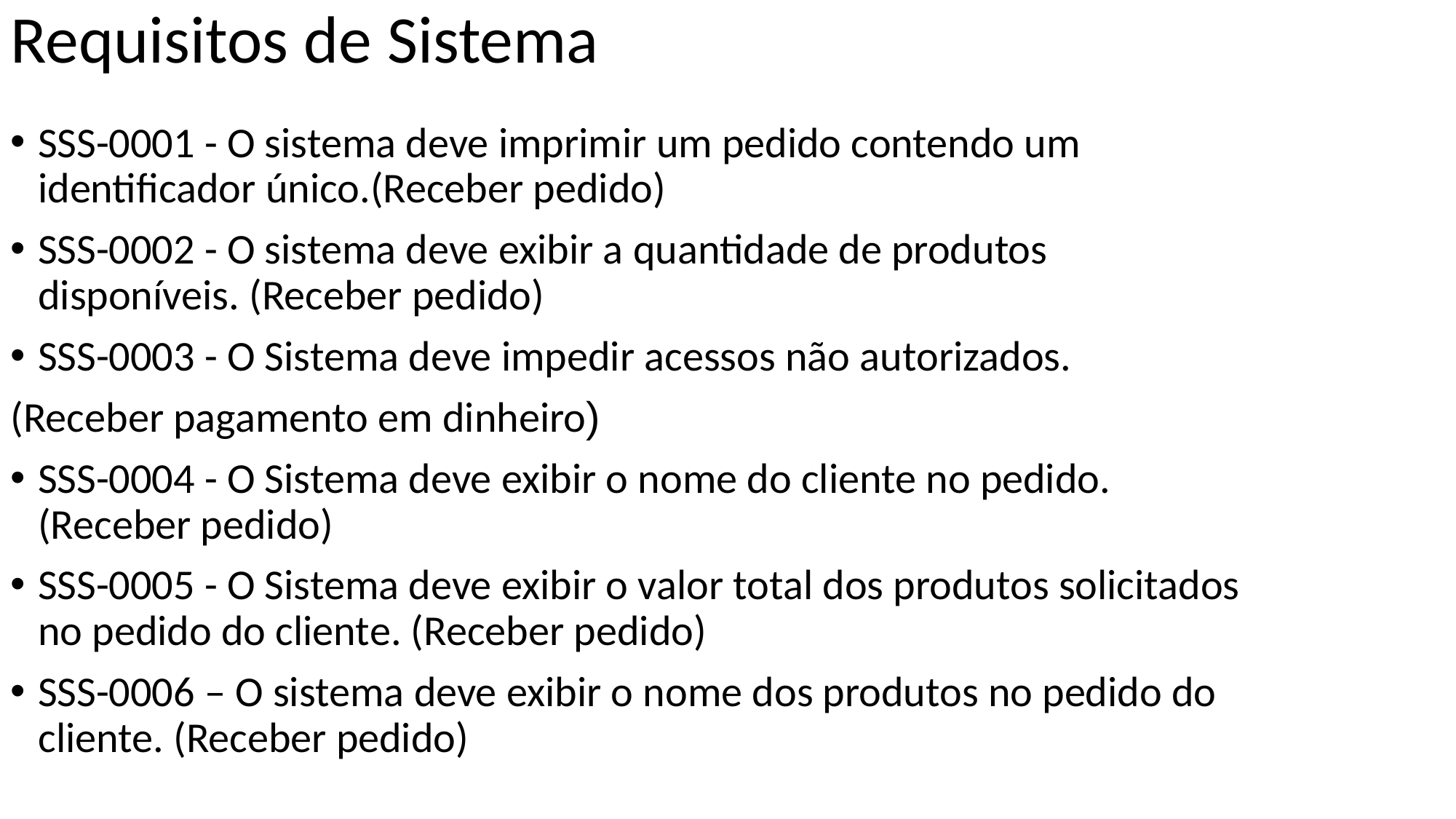

Requisitos de Sistema
SSS-0001 - O sistema deve imprimir um pedido contendo um identificador único.(Receber pedido)
SSS-0002 - O sistema deve exibir a quantidade de produtos disponíveis. (Receber pedido)
SSS-0003 - O Sistema deve impedir acessos não autorizados.
(Receber pagamento em dinheiro)
SSS-0004 - O Sistema deve exibir o nome do cliente no pedido. (Receber pedido)
SSS-0005 - O Sistema deve exibir o valor total dos produtos solicitados no pedido do cliente. (Receber pedido)
SSS-0006 – O sistema deve exibir o nome dos produtos no pedido do cliente. (Receber pedido)